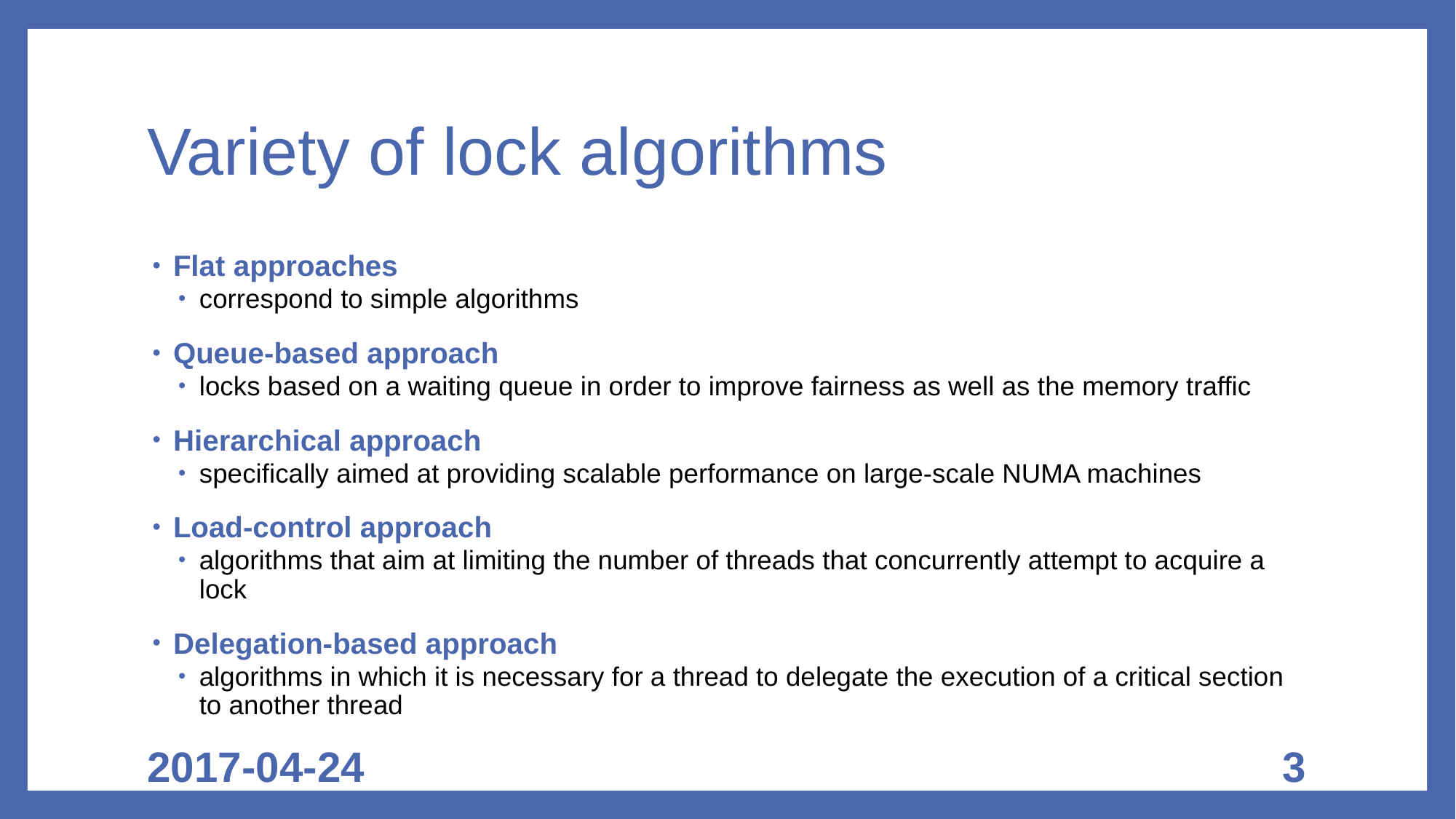

# Variety of lock algorithms
Flat approaches
correspond to simple algorithms
Queue-based approach
locks based on a waiting queue in order to improve fairness as well as the memory traffic
Hierarchical approach
specifically aimed at providing scalable performance on large-scale NUMA machines
Load-control approach
algorithms that aim at limiting the number of threads that concurrently attempt to acquire a lock
Delegation-based approach
algorithms in which it is necessary for a thread to delegate the execution of a critical section to another thread
2017-04-24
3